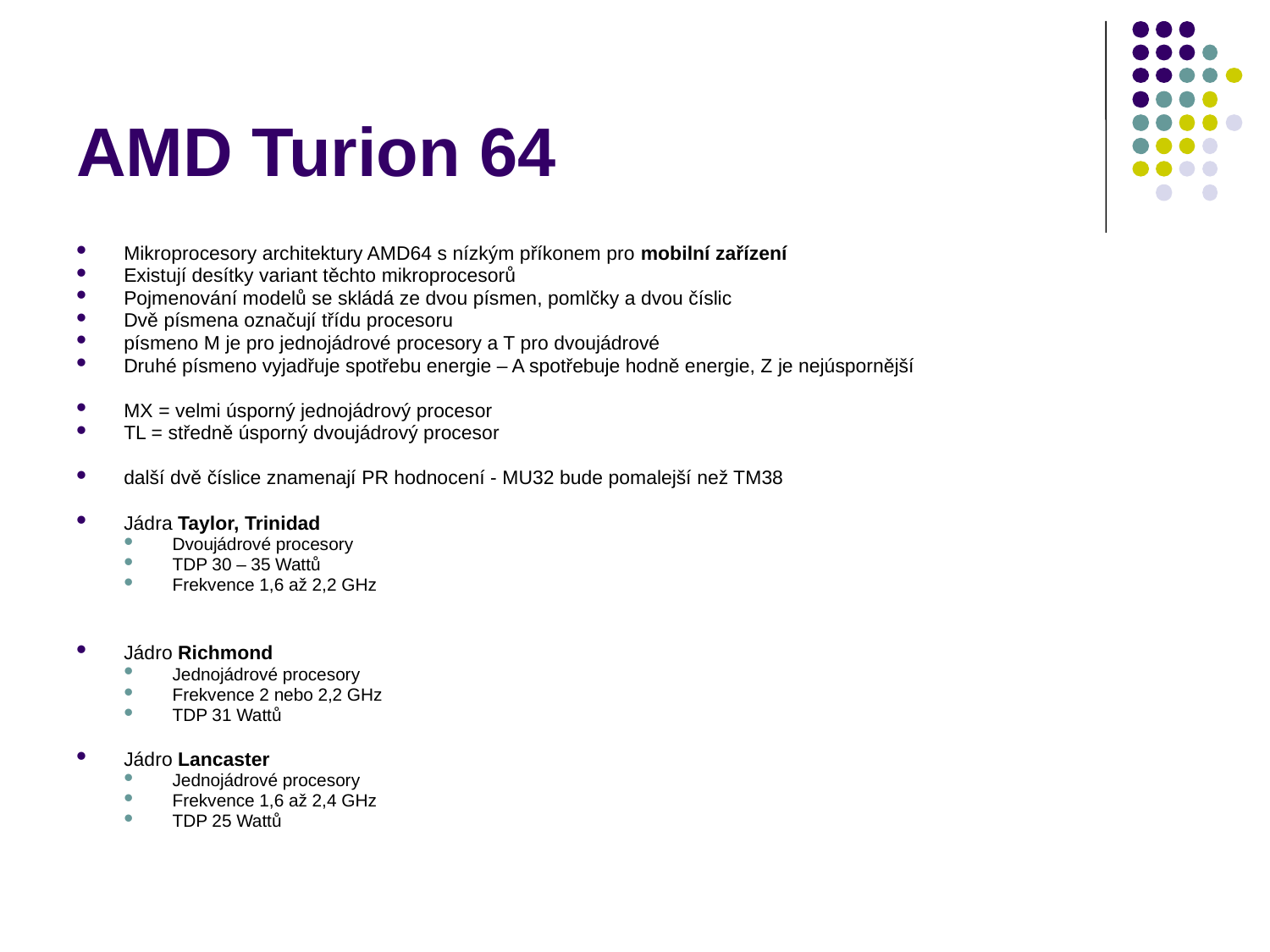

# AMD Turion 64
Mikroprocesory architektury AMD64 s nízkým příkonem pro mobilní zařízení
Existují desítky variant těchto mikroprocesorů
Pojmenování modelů se skládá ze dvou písmen, pomlčky a dvou číslic
Dvě písmena označují třídu procesoru
písmeno M je pro jednojádrové procesory a T pro dvoujádrové
Druhé písmeno vyjadřuje spotřebu energie – A spotřebuje hodně energie, Z je nejúspornější

MX = velmi úsporný jednojádrový procesor
TL = středně úsporný dvoujádrový procesor

další dvě číslice znamenají PR hodnocení - MU32 bude pomalejší než TM38

Jádra Taylor, Trinidad
Dvoujádrové procesory
TDP 30 – 35 Wattů
Frekvence 1,6 až 2,2 GHz

Jádro Richmond
Jednojádrové procesory
Frekvence 2 nebo 2,2 GHz
TDP 31 Wattů

Jádro Lancaster
Jednojádrové procesory
Frekvence 1,6 až 2,4 GHz
TDP 25 Wattů